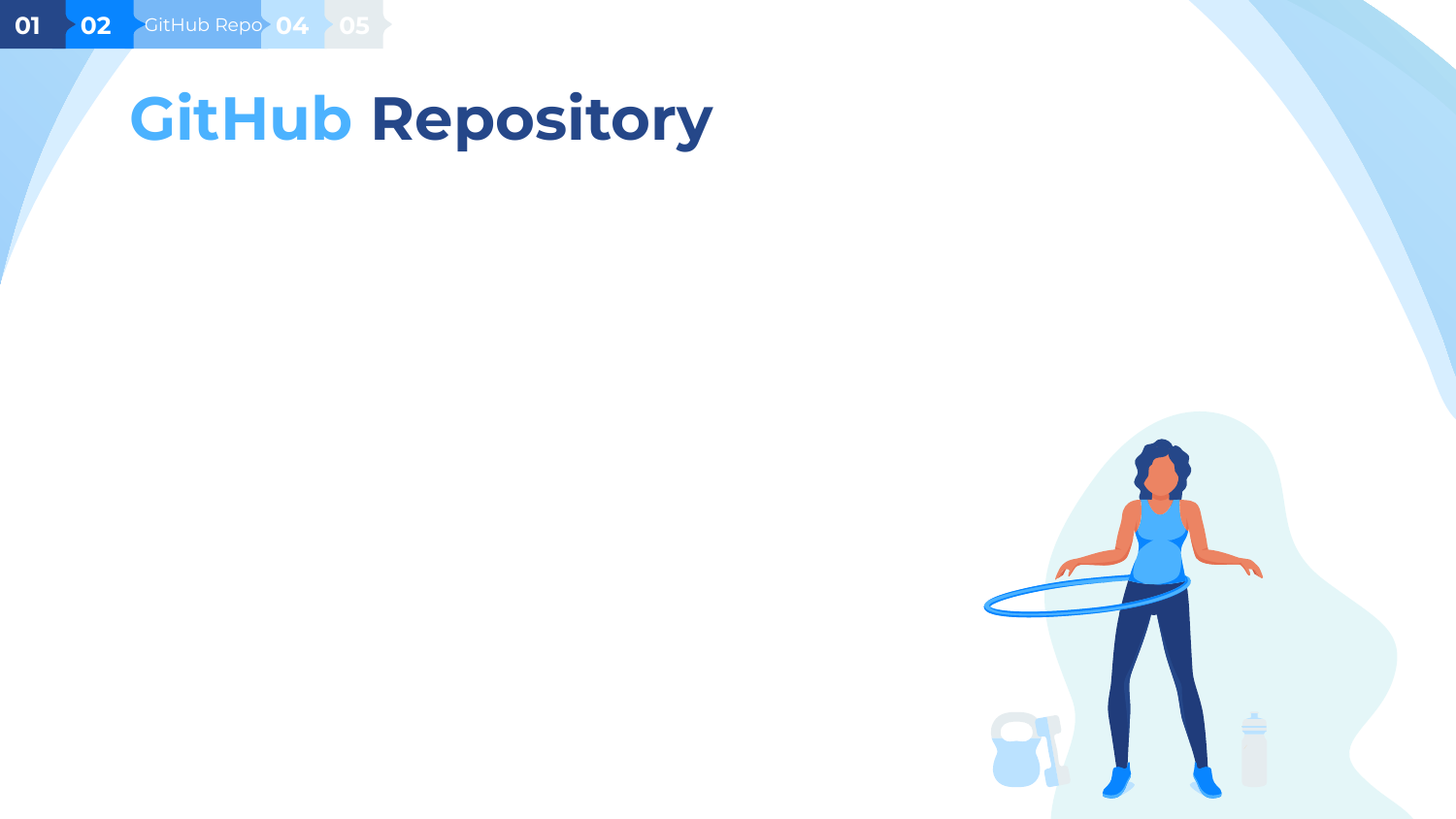

01
  02
 GitHub Repo
05
04
# GitHub Repository